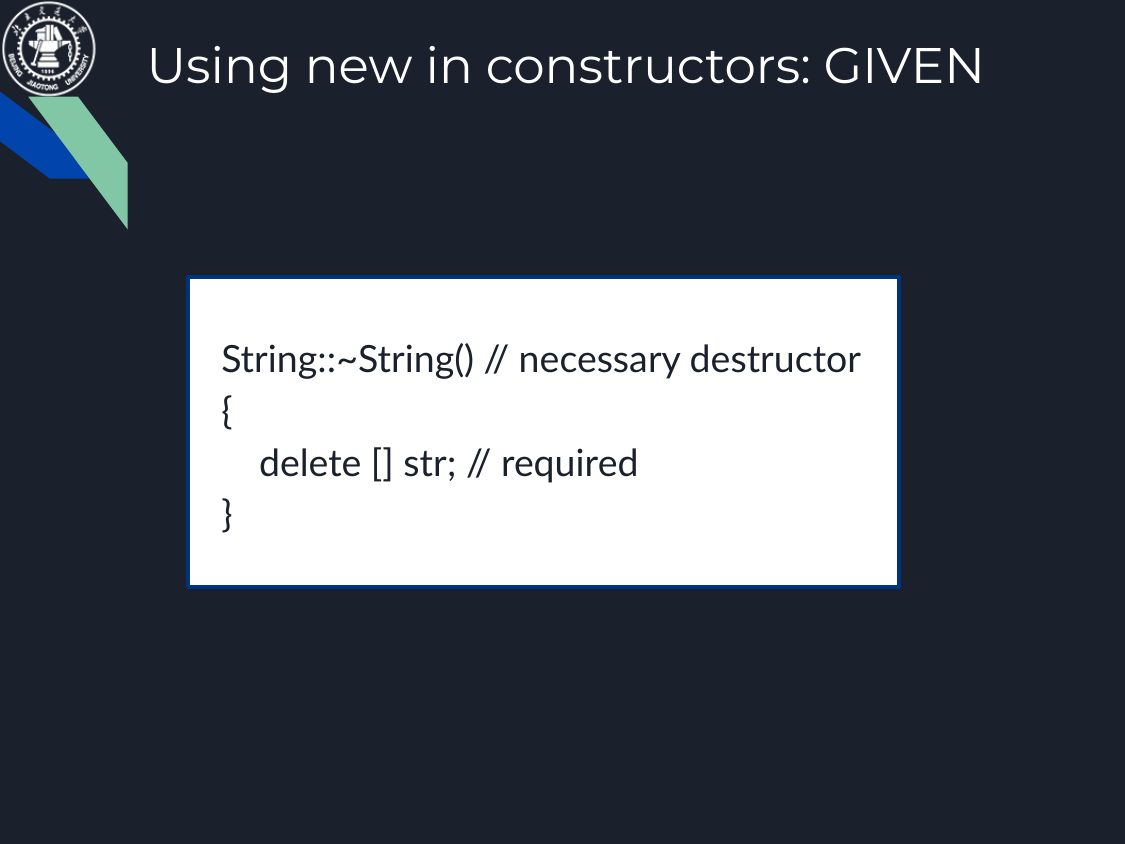

# Using new in constructors: GIVEN
String::~String() // necessary destructor
{
    delete [] str; // required
}